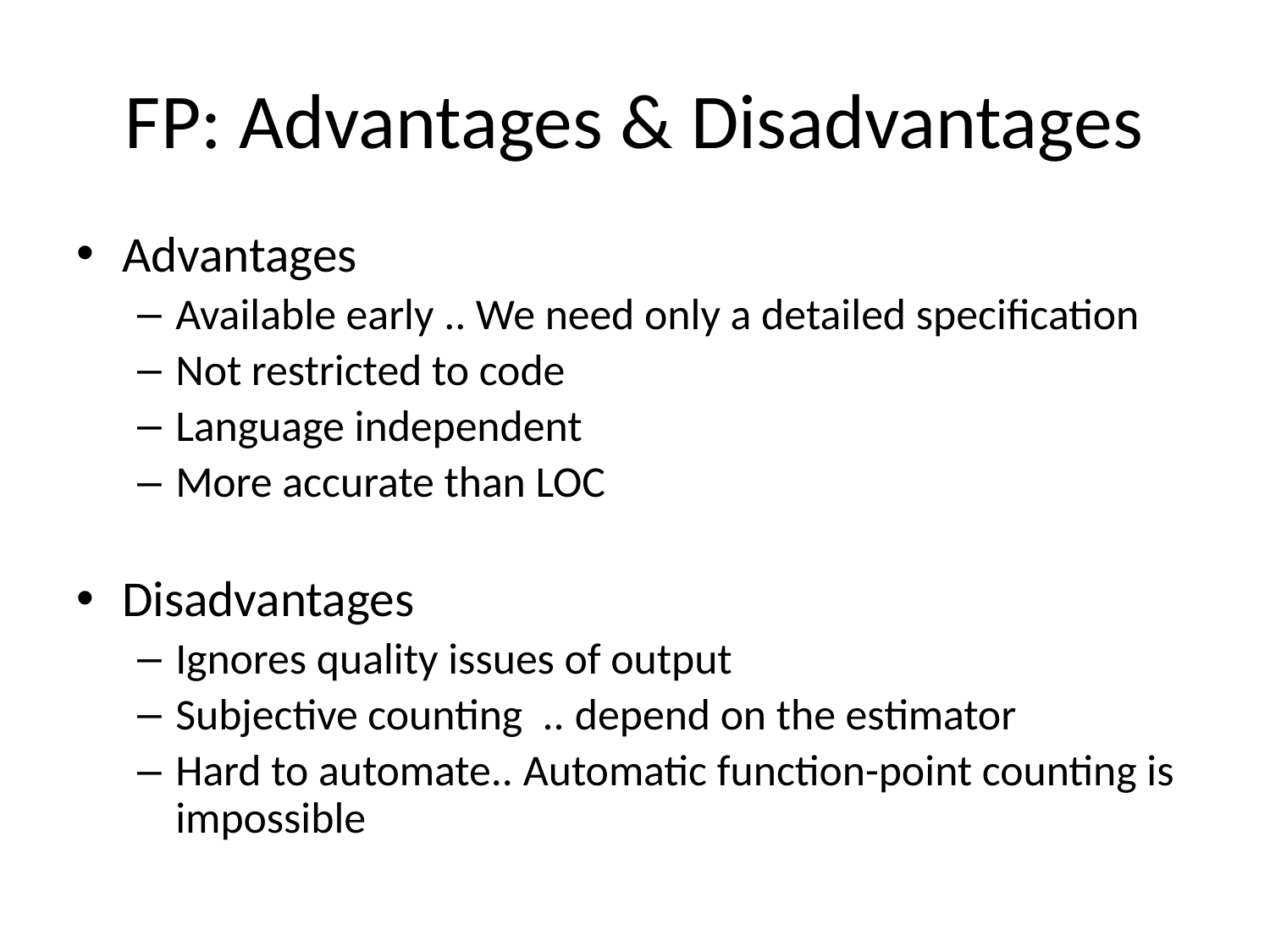

# FP: Advantages & Disadvantages
Advantages
Available early .. We need only a detailed specification
Not restricted to code
Language independent
More accurate than LOC

Disadvantages
Ignores quality issues of output
Subjective counting  .. depend on the estimator
Hard to automate.. Automatic function-point counting is impossible